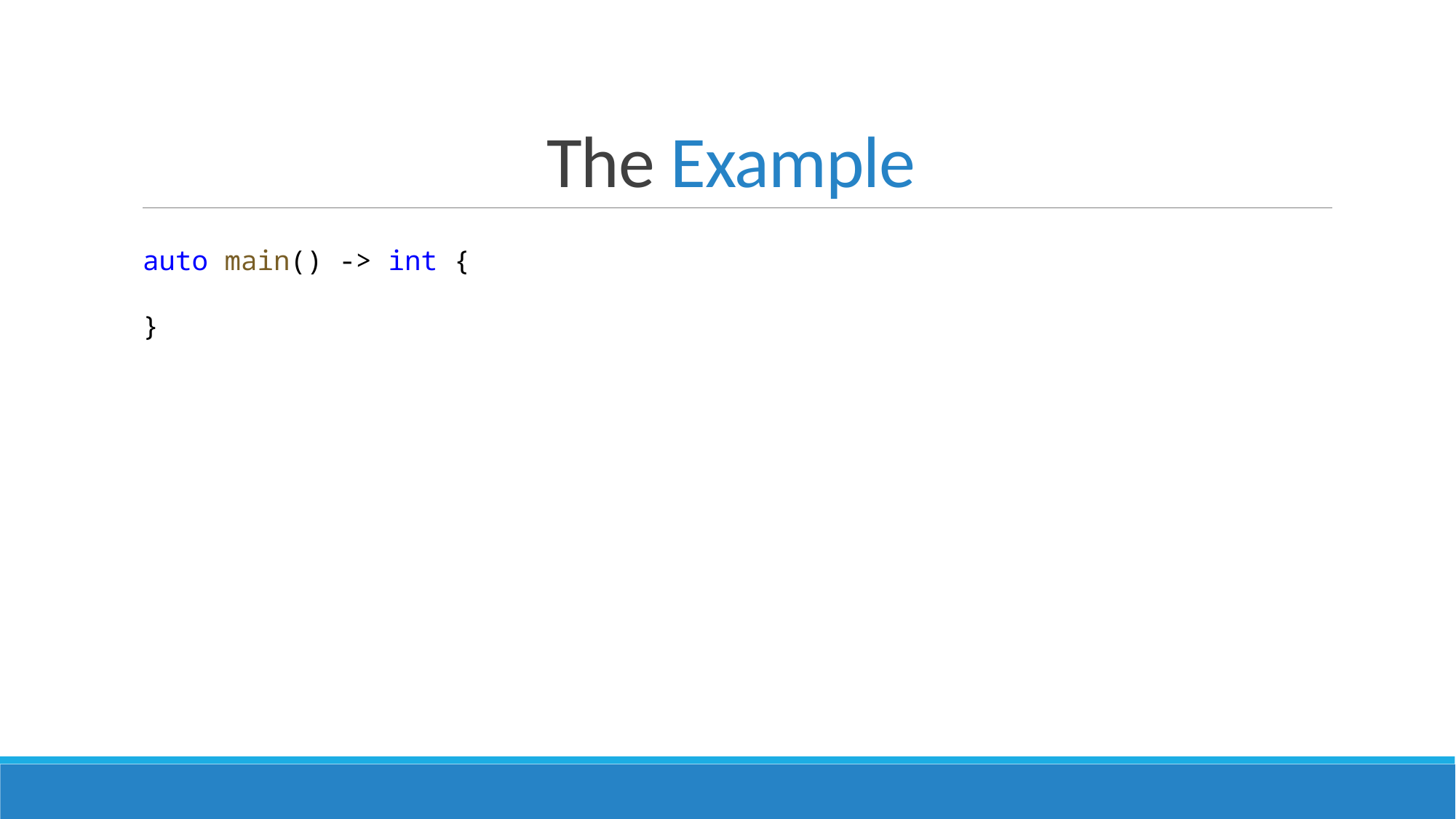

# The Example
auto main() -> int {

}